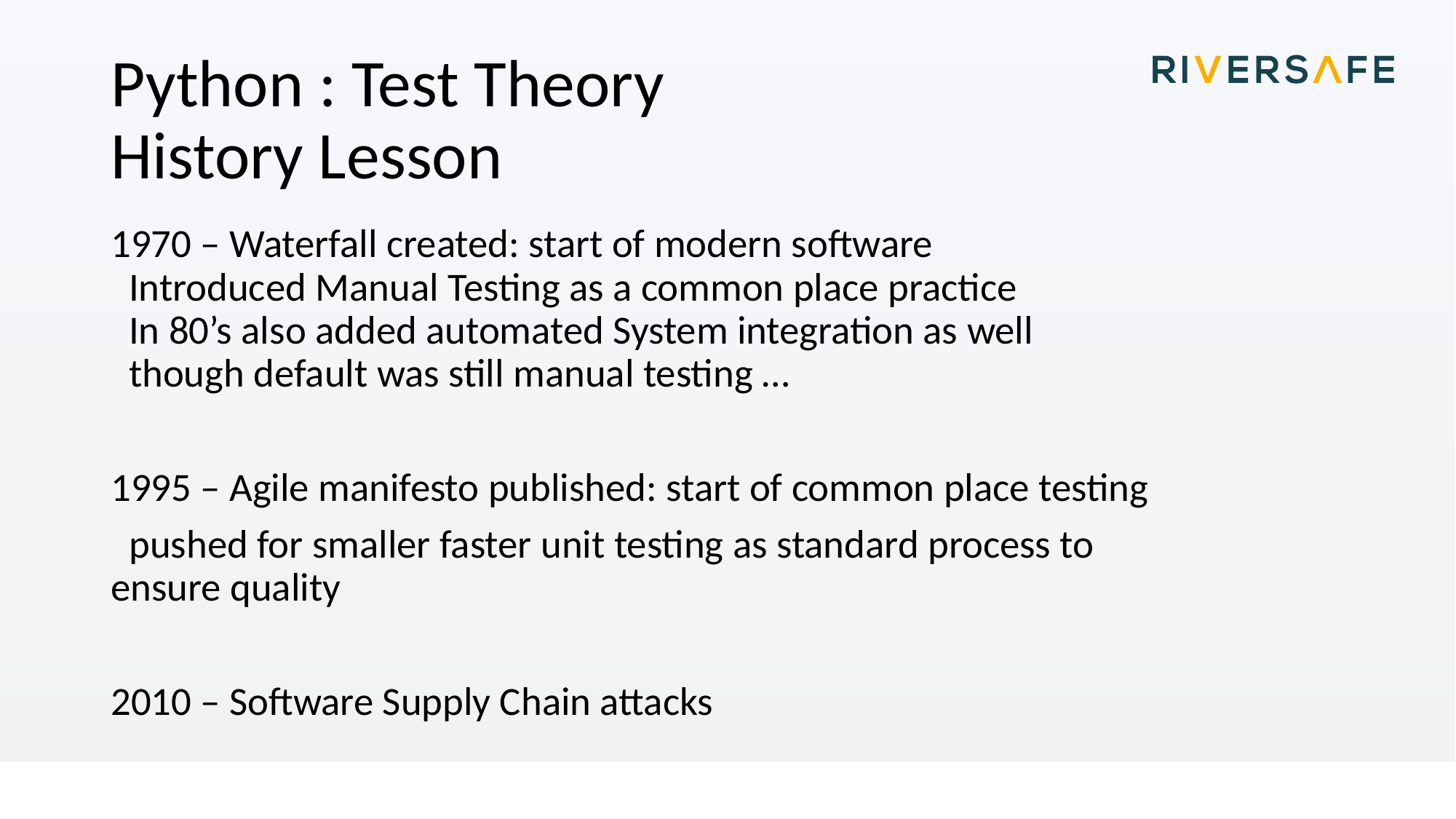

# Python : Test Theory History Lesson
1970 – Waterfall created: start of modern software
  Introduced Manual Testing as a common place practice
  In 80’s also added automated System integration as well
  though default was still manual testing …

1995 – Agile manifesto published: start of common place testing
  pushed for smaller faster unit testing as standard process to ensure quality

2010 – Software Supply Chain attacks